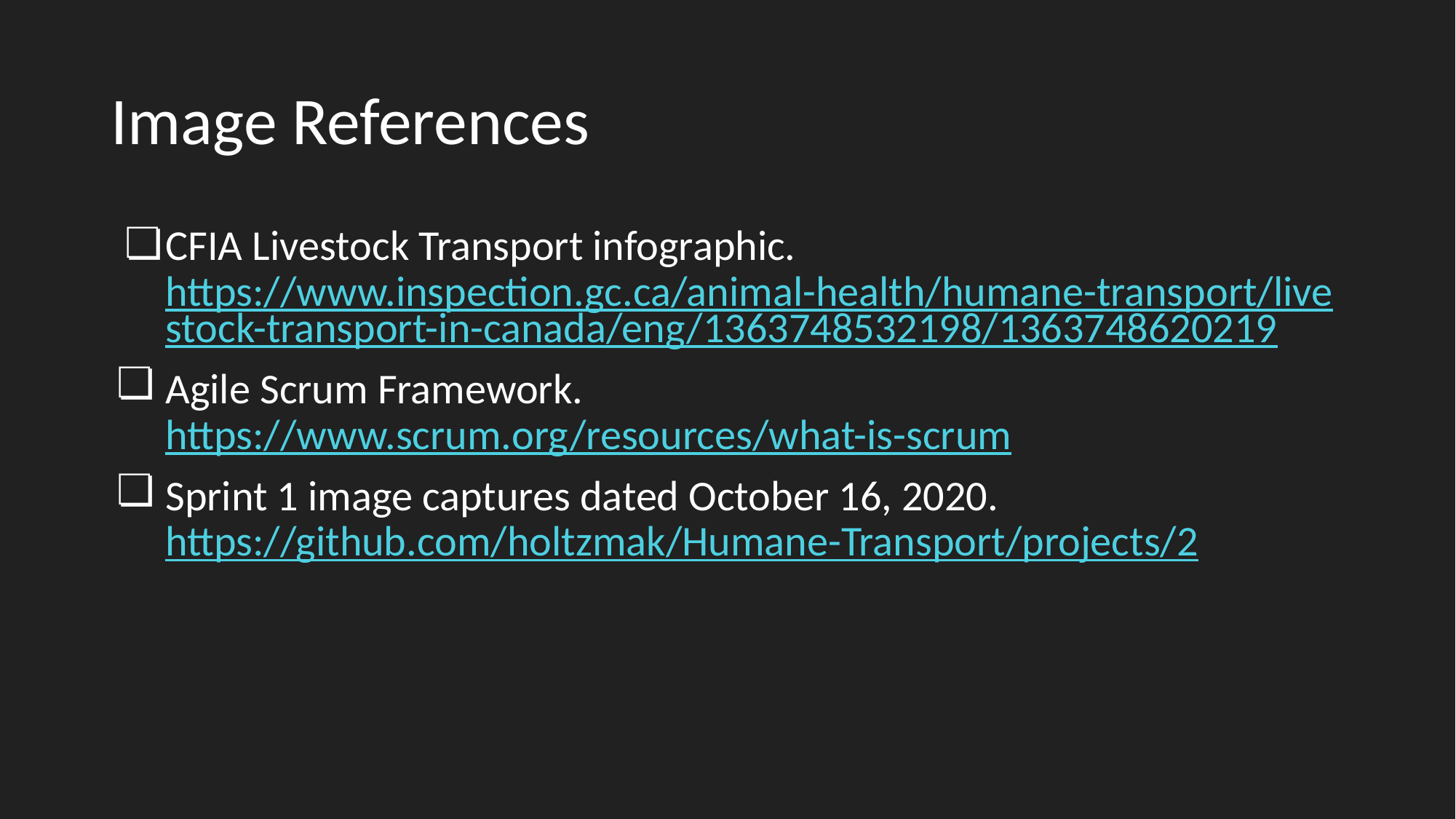

# Image References
CFIA Livestock Transport infographic. https://www.inspection.gc.ca/animal-health/humane-transport/livestock-transport-in-canada/eng/1363748532198/1363748620219
Agile Scrum Framework. https://www.scrum.org/resources/what-is-scrum
Sprint 1 image captures dated October 16, 2020. https://github.com/holtzmak/Humane-Transport/projects/2